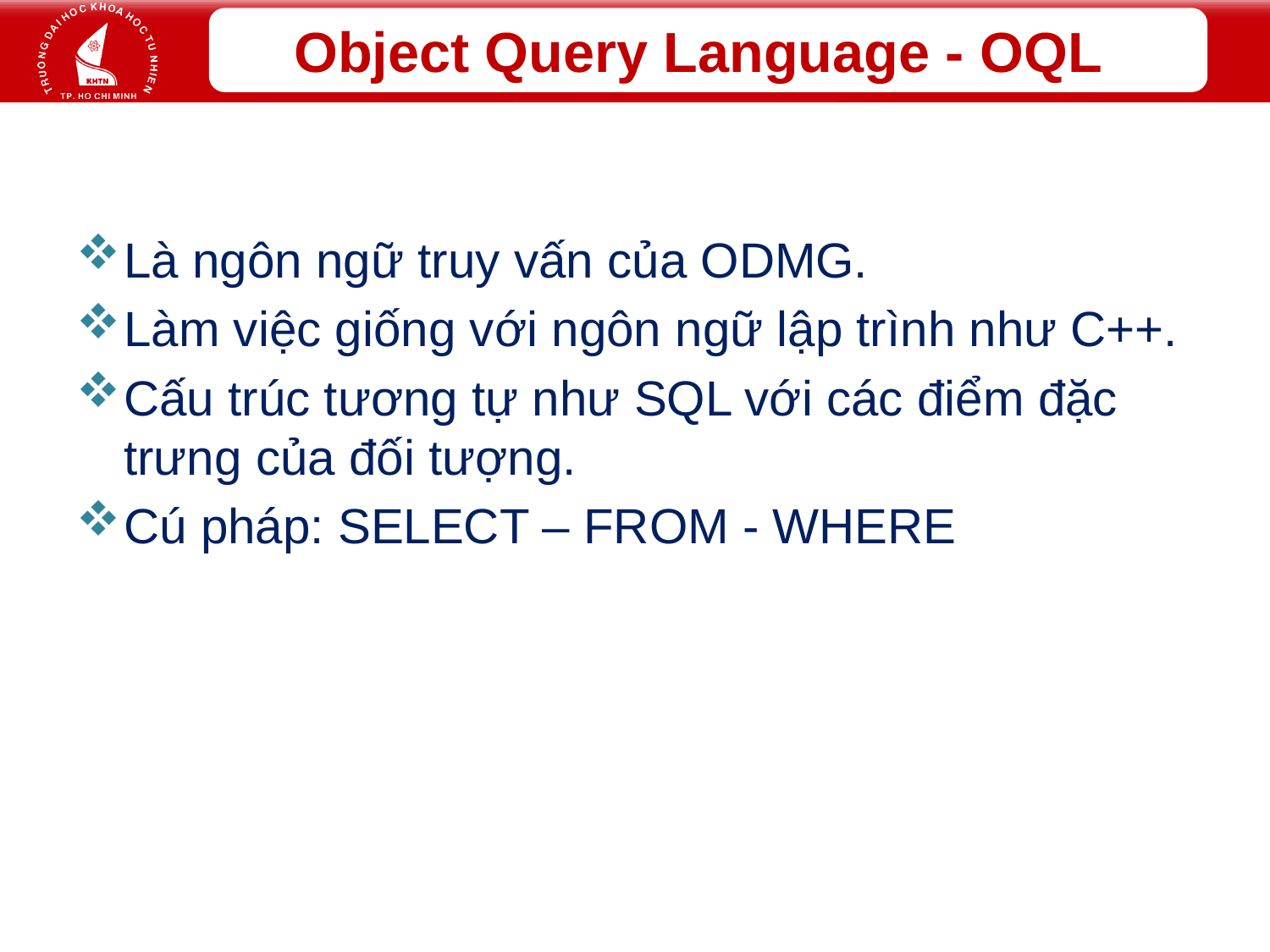

# Object Query Language - OQL
Là ngôn ngữ truy vấn của ODMG.
Làm việc giống với ngôn ngữ lập trình như C++.
Cấu trúc tương tự như SQL với các điểm đặc trưng của đối tượng.
Cú pháp: SELECT – FROM - WHERE